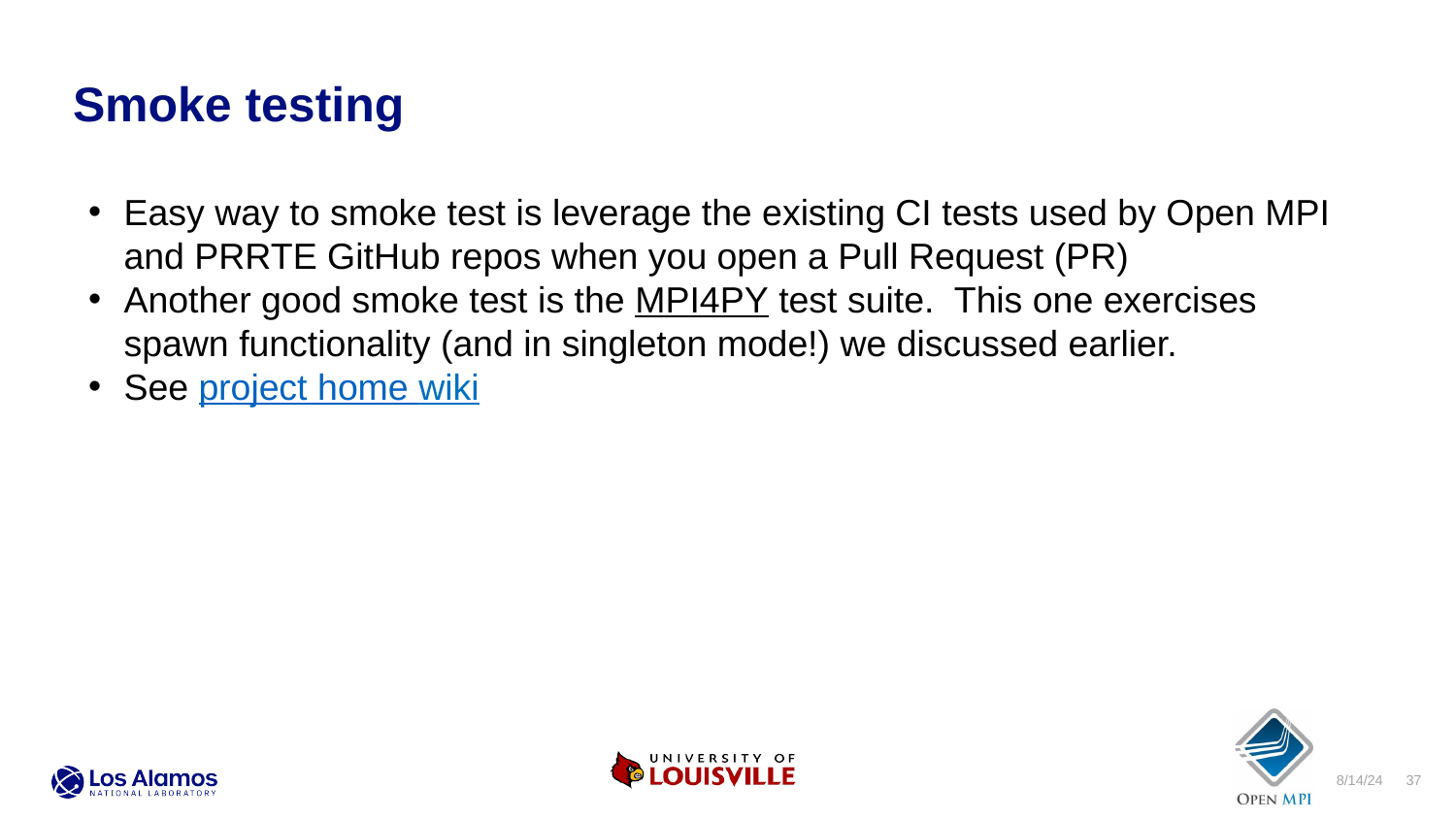

Smoke testing
Easy way to smoke test is leverage the existing CI tests used by Open MPI and PRRTE GitHub repos when you open a Pull Request (PR)
Another good smoke test is the MPI4PY test suite.  This one exercises spawn functionality (and in singleton mode!) we discussed earlier.
See project home wiki